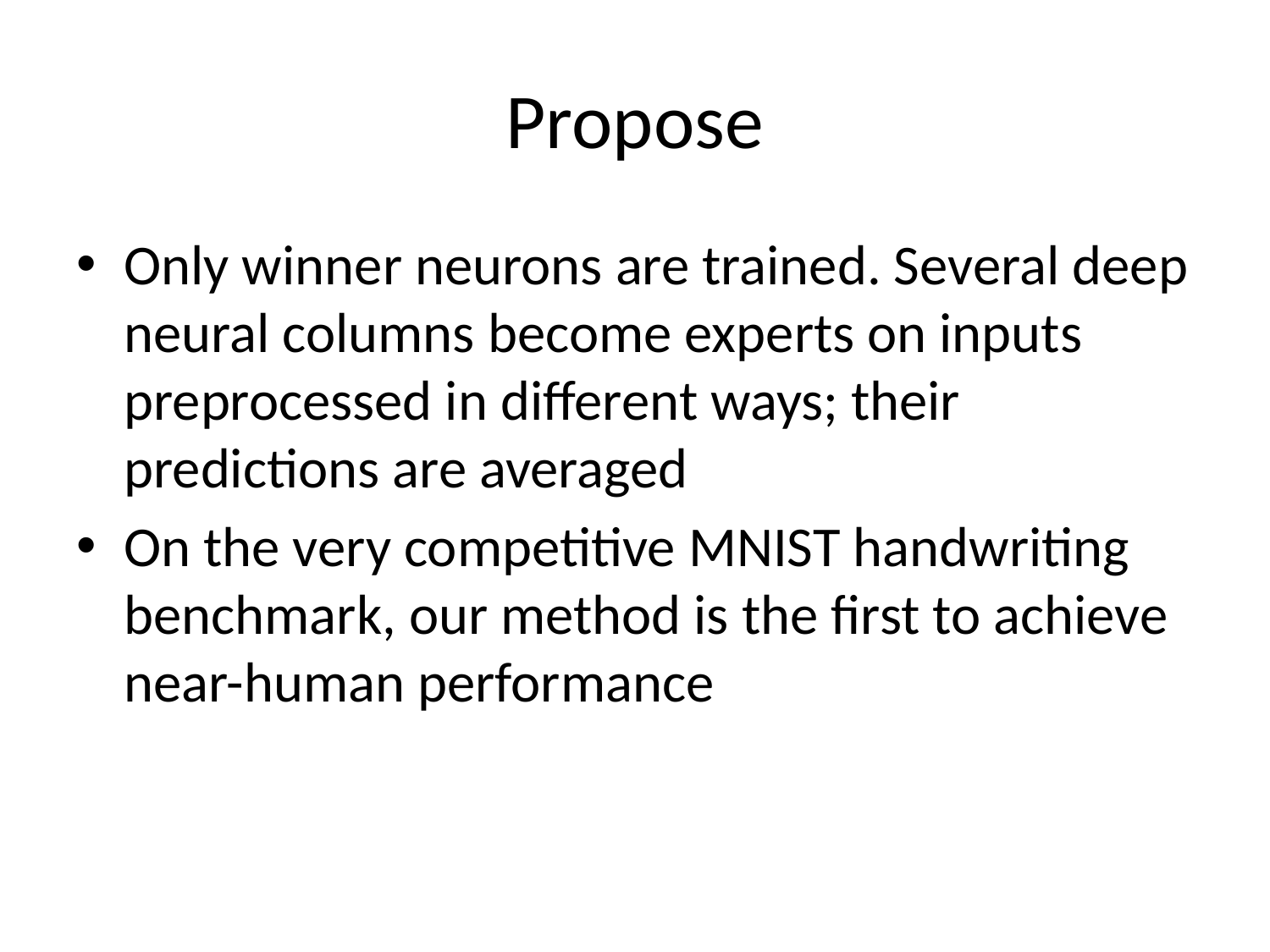

# Propose
Only winner neurons are trained. Several deep neural columns become experts on inputs preprocessed in different ways; their predictions are averaged
On the very competitive MNIST handwriting benchmark, our method is the first to achieve near-human performance